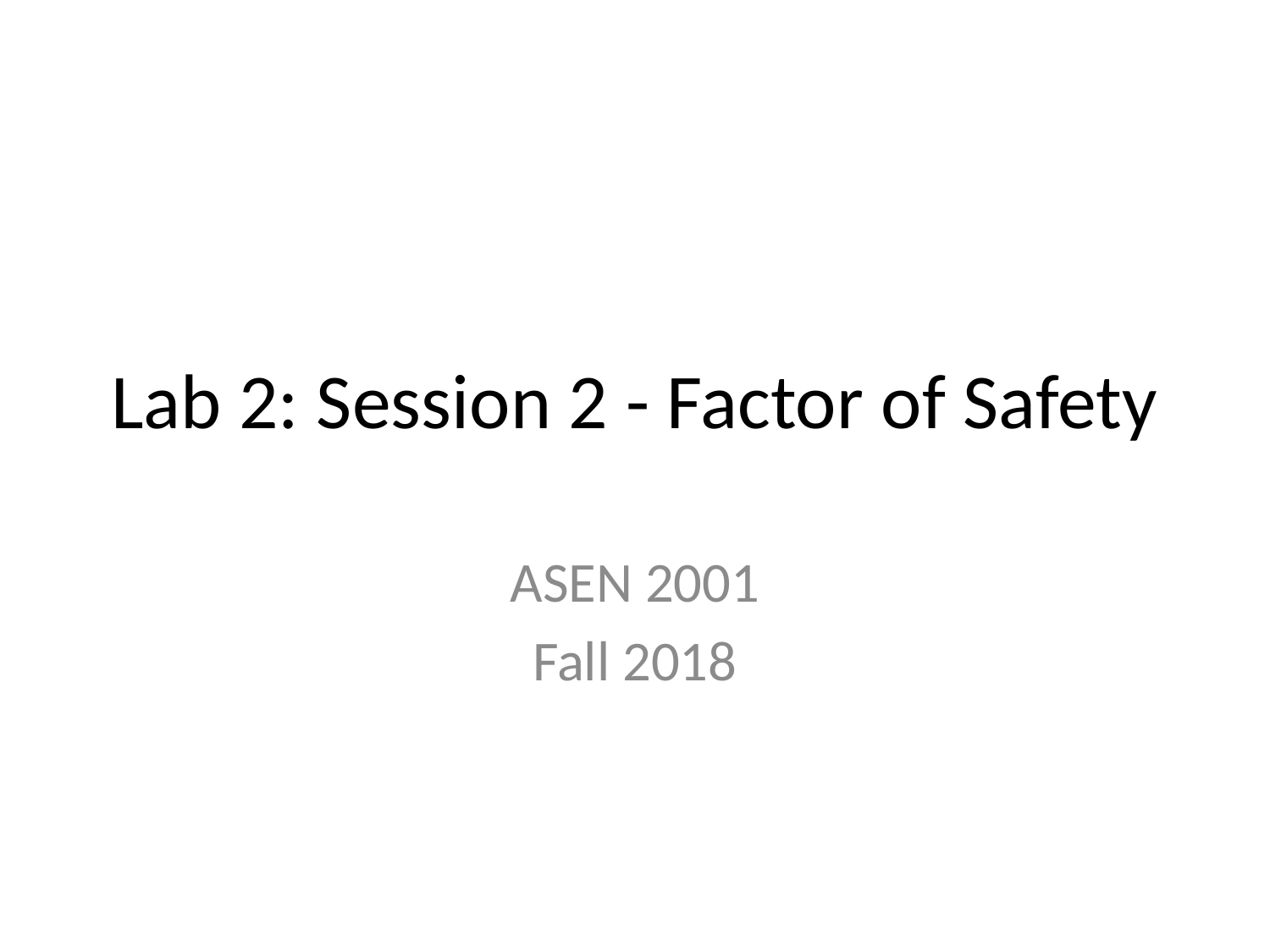

# Lab 2: Session 2 - Factor of Safety
ASEN 2001
Fall 2018